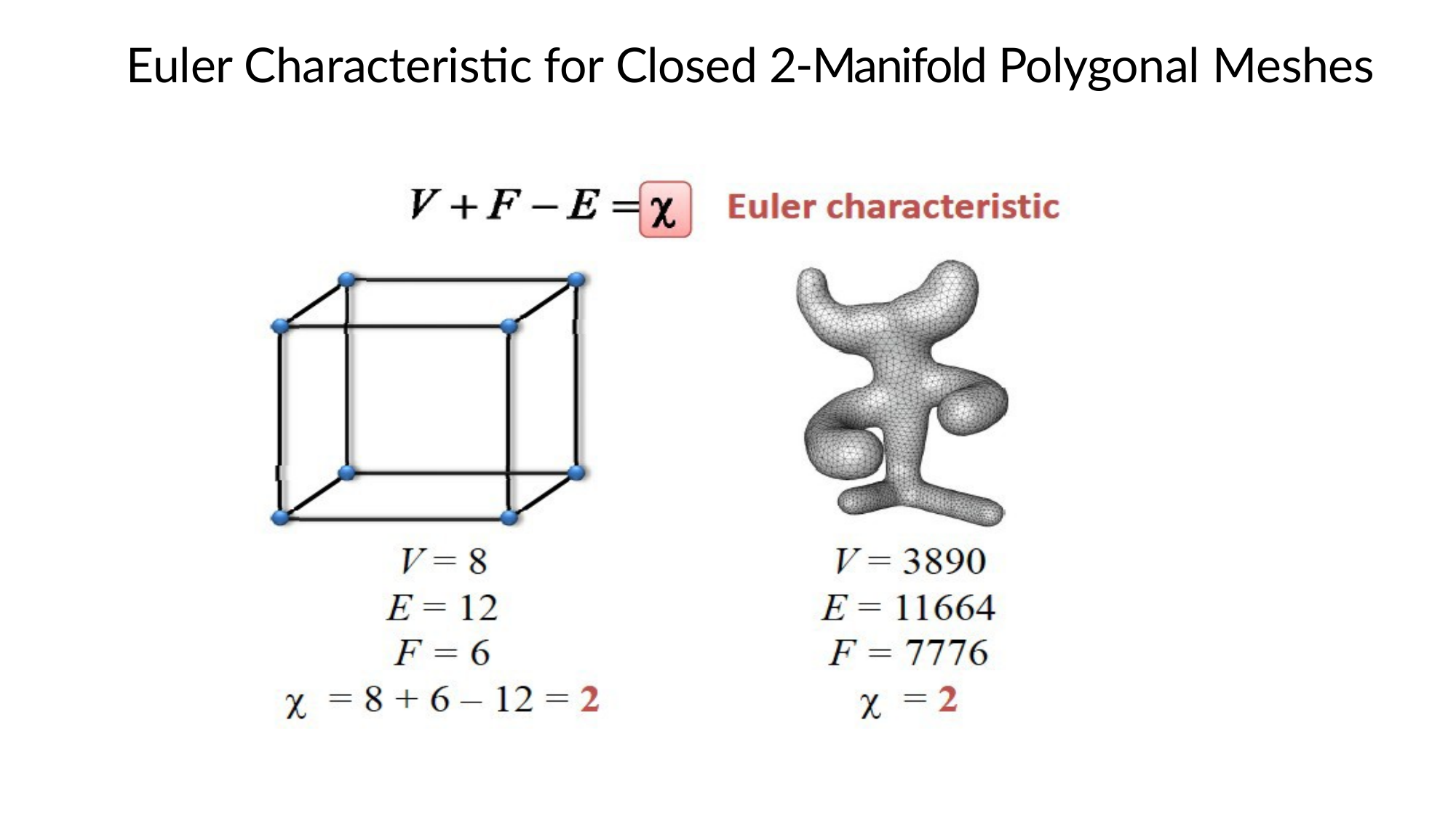

# Euler Characteristic for Closed 2-­Manifold Polygonal Meshes